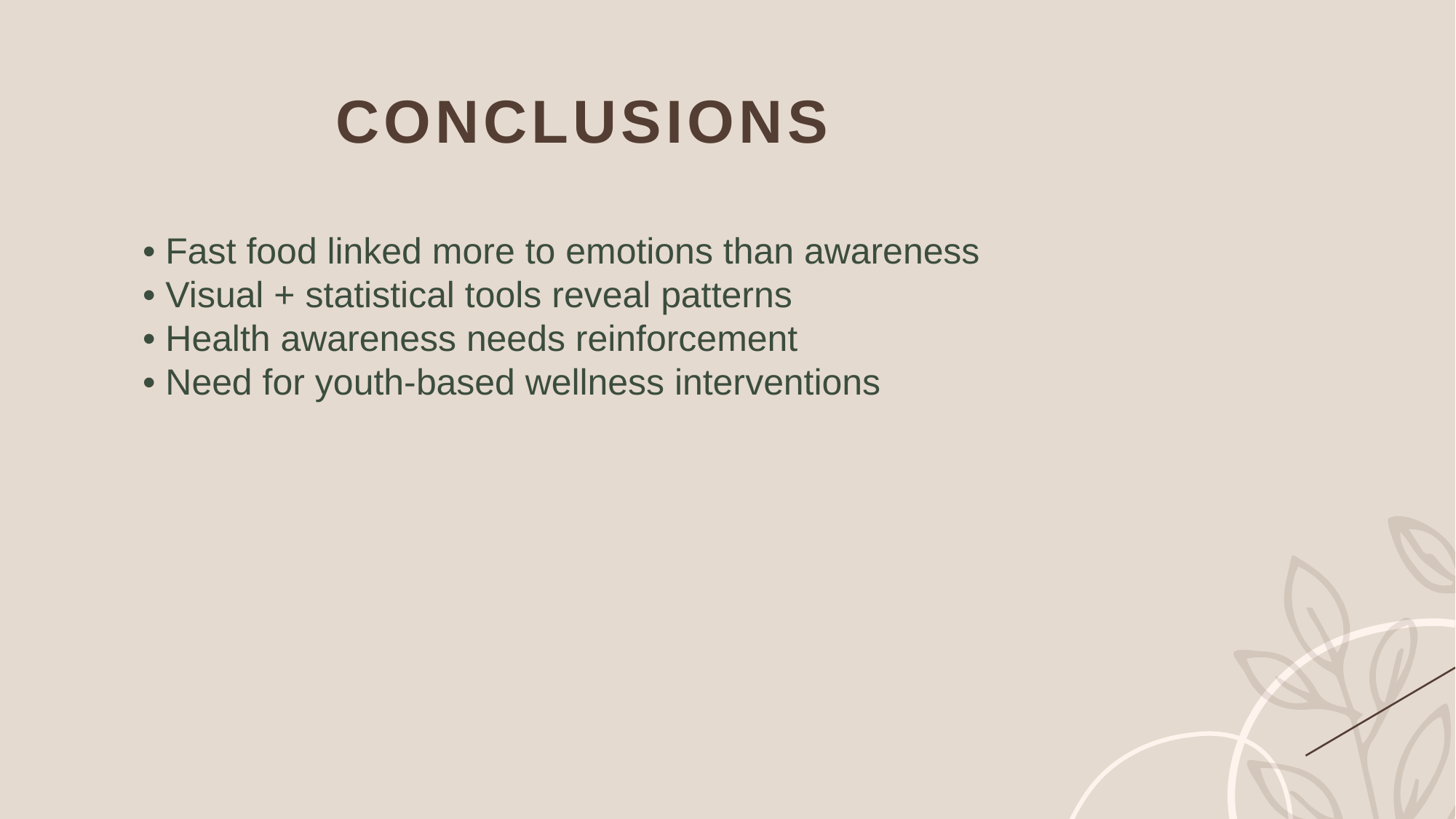

CONCLUSIONS
• Fast food linked more to emotions than awareness
• Visual + statistical tools reveal patterns
• Health awareness needs reinforcement
• Need for youth-based wellness interventions